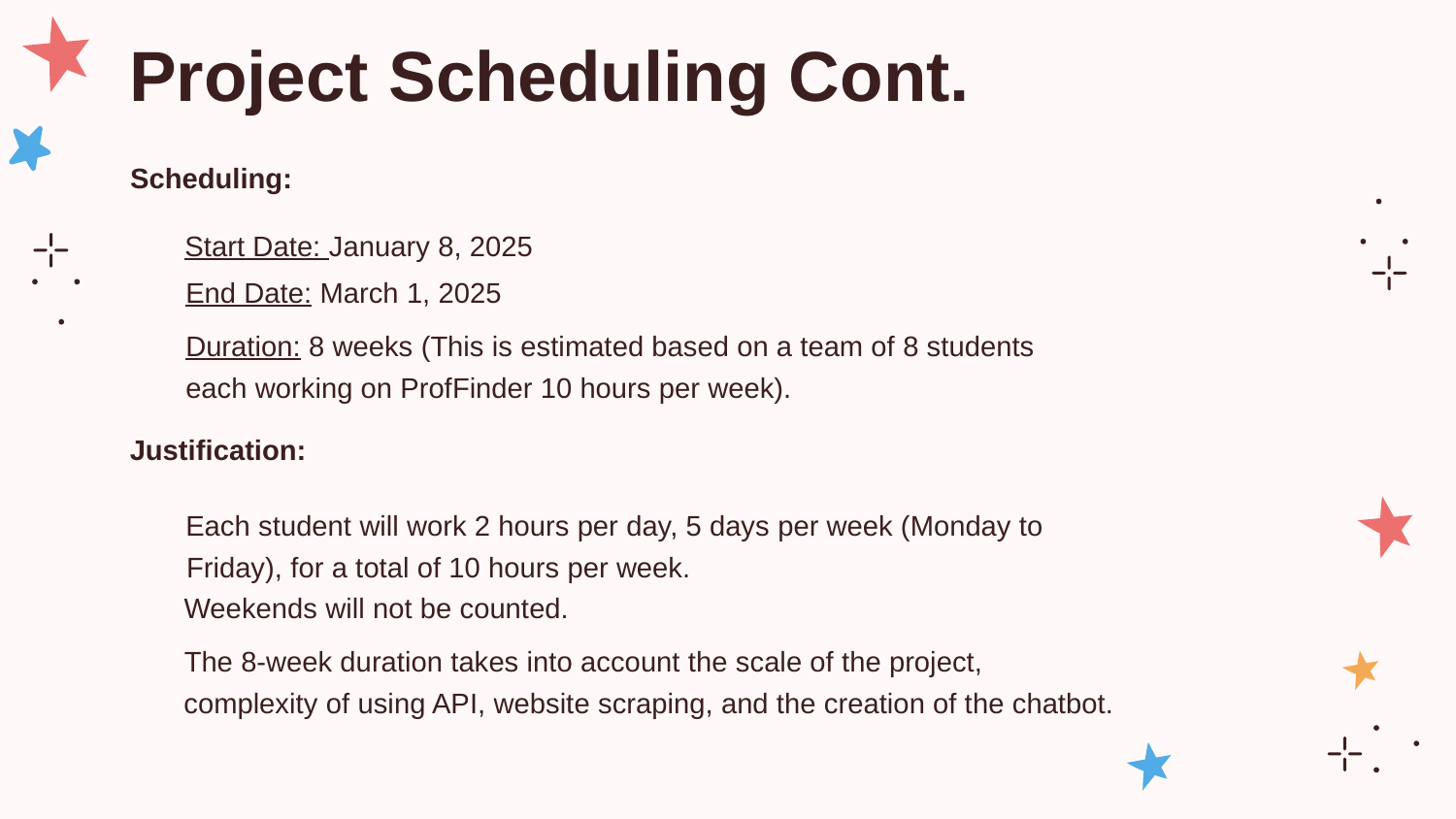

# Project Scheduling Cont.
Scheduling:
Start Date: January 8, 2025
End Date: March 1, 2025
Duration: 8 weeks (This is estimated based on a team of 8 students each working on ProfFinder 10 hours per week).
Justification:
Each student will work 2 hours per day, 5 days per week (Monday to Friday), for a total of 10 hours per week.
Weekends will not be counted.
The 8-week duration takes into account the scale of the project, complexity of using API, website scraping, and the creation of the chatbot.